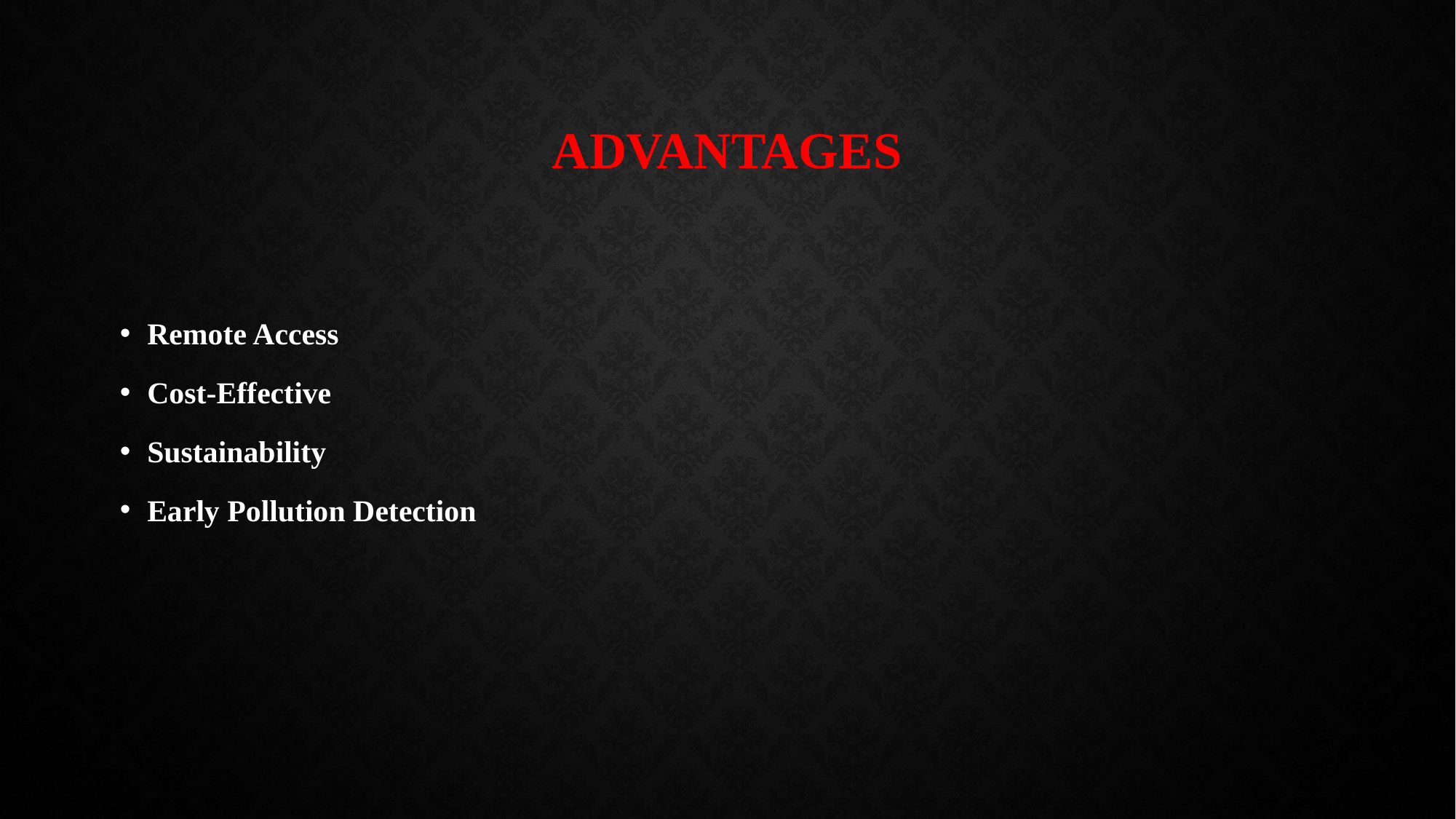

# Advantages

Remote Access
Cost-Effective
Sustainability
Early Pollution Detection